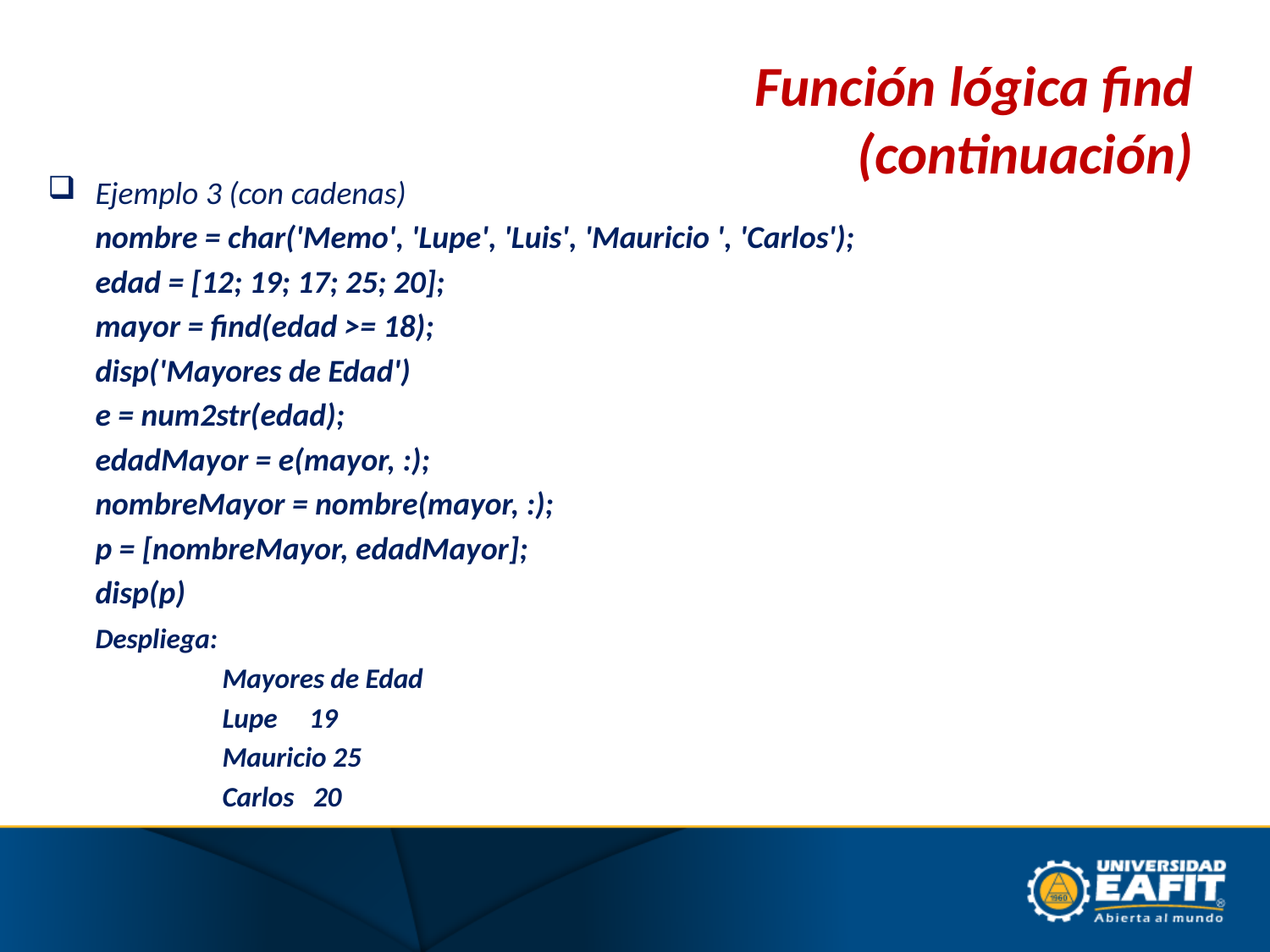

# Función lógica find (continuación)
Ejemplo 3 (con cadenas)
	nombre = char('Memo', 'Lupe', 'Luis', 'Mauricio ', 'Carlos');
	edad = [12; 19; 17; 25; 20];
	mayor = find(edad >= 18);
	disp('Mayores de Edad')
	e = num2str(edad);
	edadMayor = e(mayor, :);
	nombreMayor = nombre(mayor, :);
	p = [nombreMayor, edadMayor];
	disp(p)
	Despliega:
		Mayores de Edad
		Lupe     19
		Mauricio 25
		Carlos   20